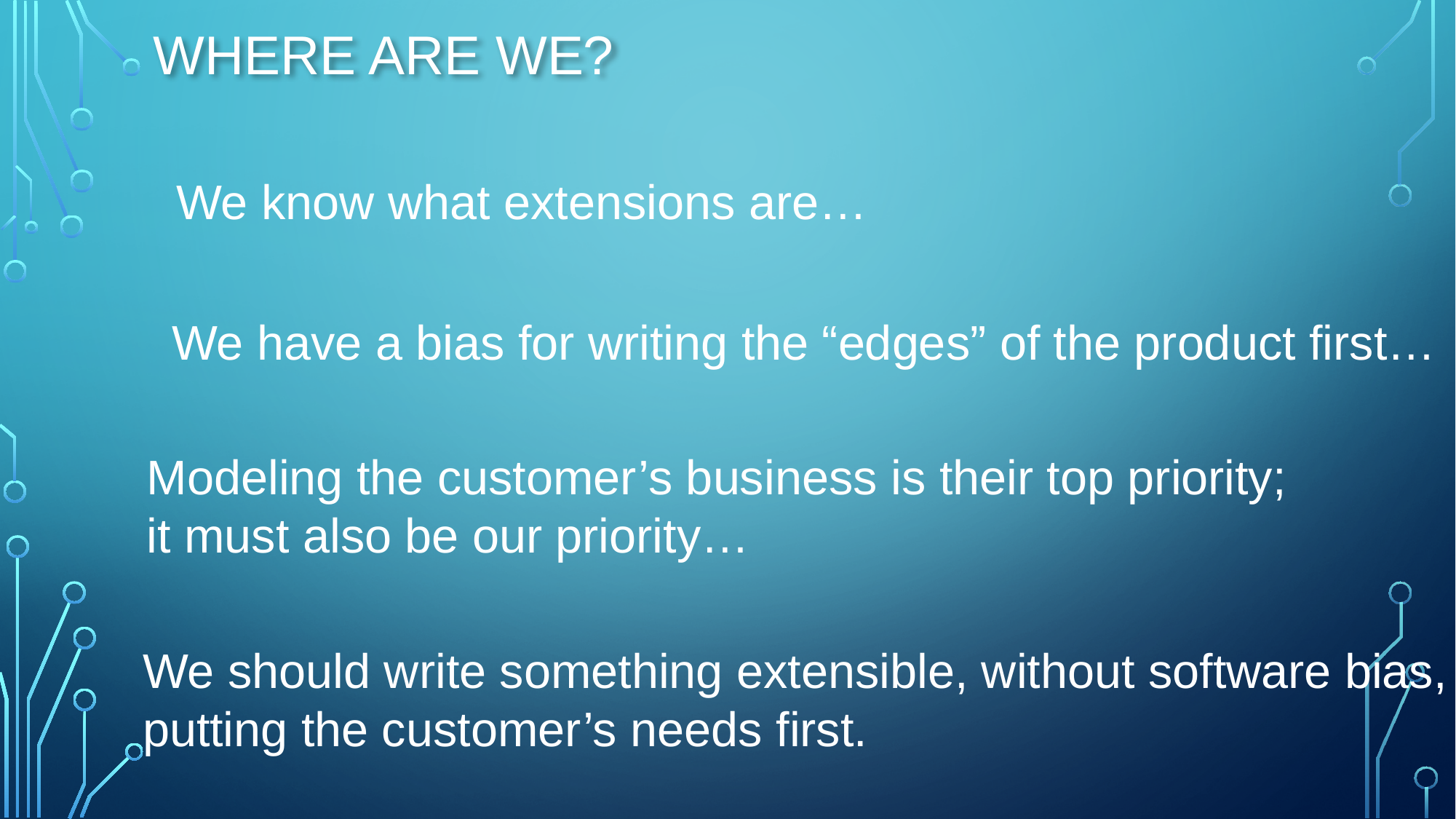

# Where are we?
We know what extensions are…
We have a bias for writing the “edges” of the product first…
Modeling the customer’s business is their top priority;
it must also be our priority…
We should write something extensible, without software bias,
putting the customer’s needs first.